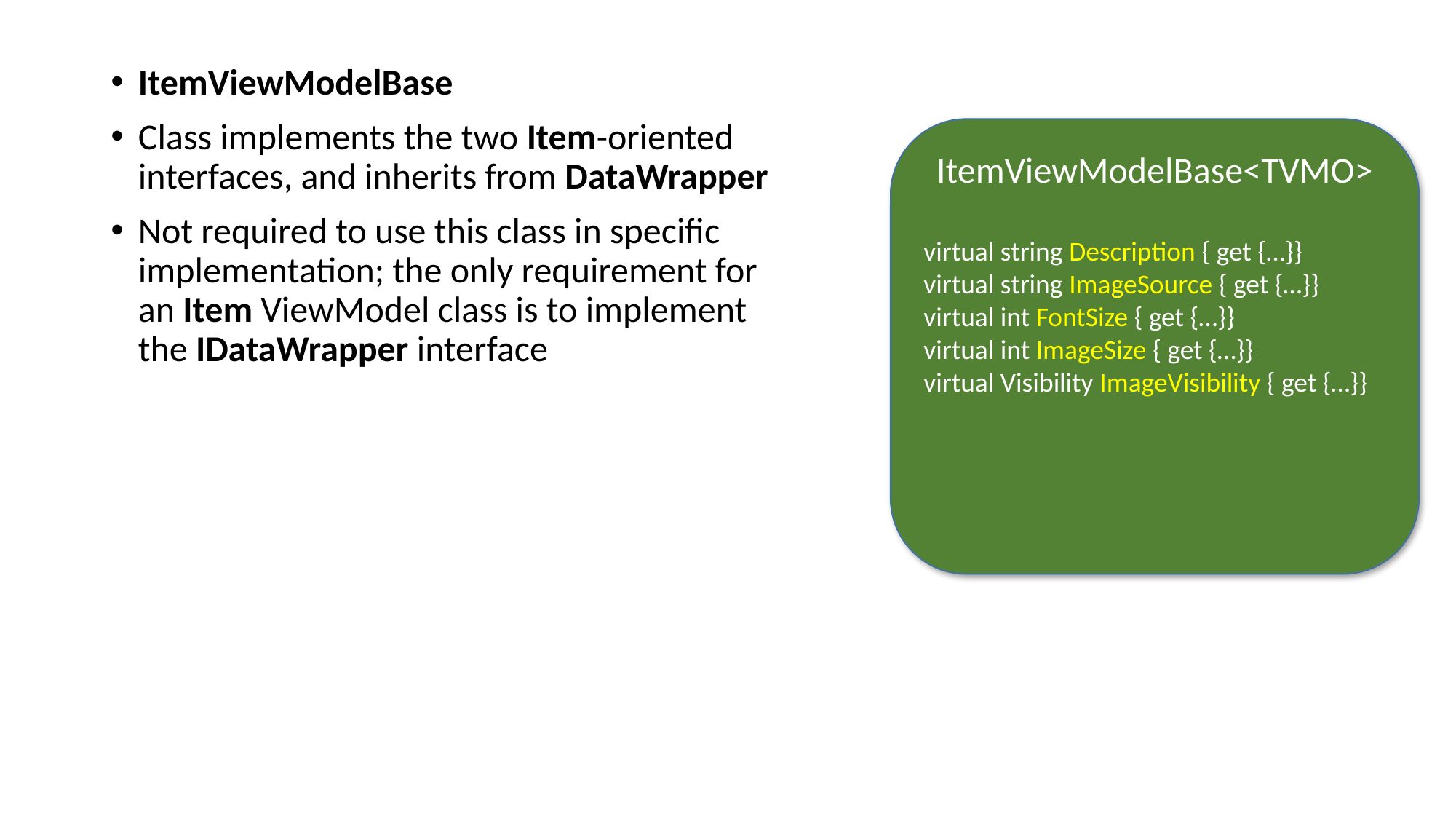

ItemViewModelBase
Class implements the two Item-oriented interfaces, and inherits from DataWrapper
Not required to use this class in specific implementation; the only requirement for an Item ViewModel class is to implement the IDataWrapper interface
ItemViewModelBase<TVMO>

virtual string Description { get {…}}
virtual string ImageSource { get {…}}
virtual int FontSize { get {…}}
virtual int ImageSize { get {…}}
virtual Visibility ImageVisibility { get {…}}